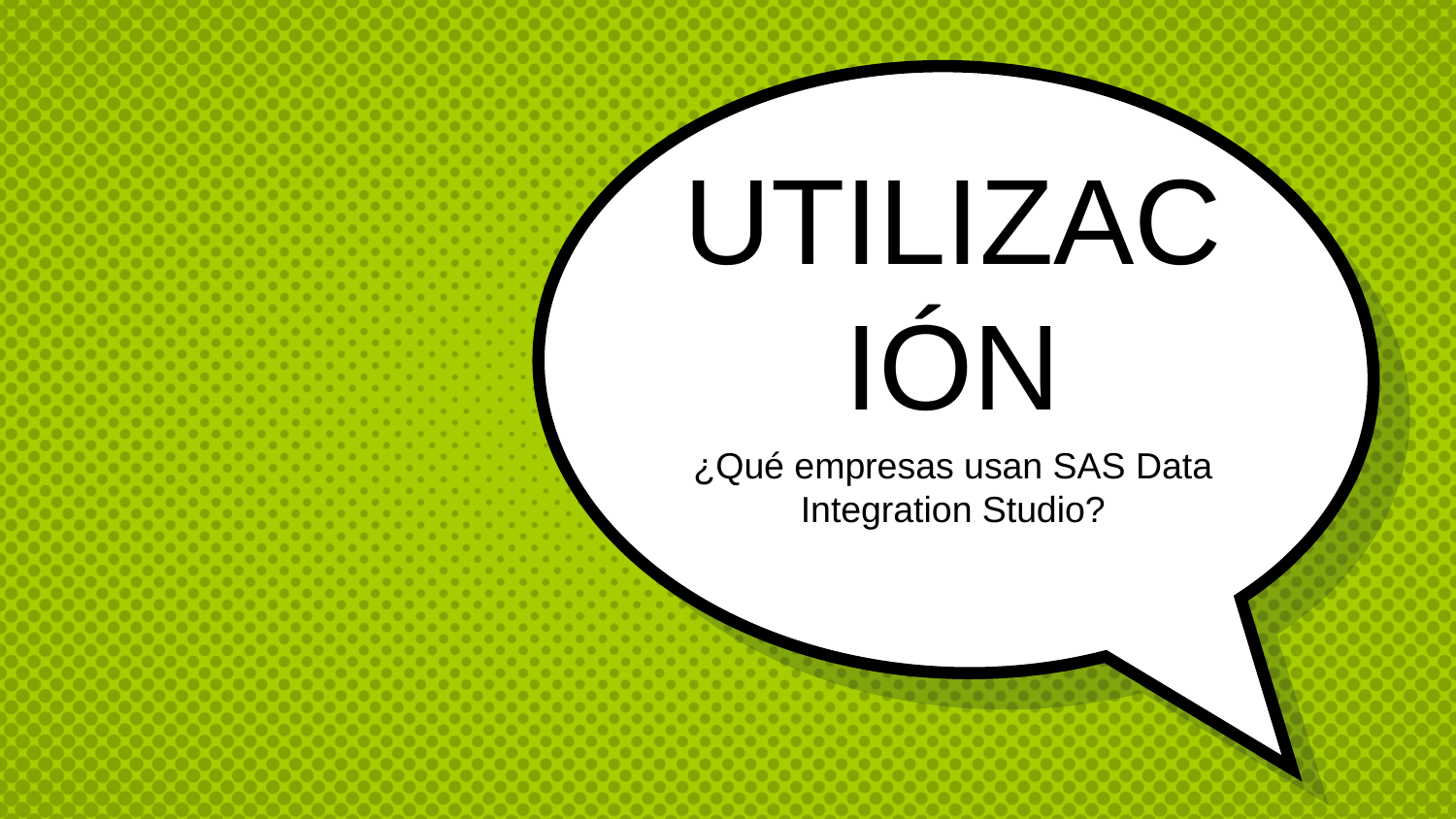

# UTILIZACIÓN
¿Qué empresas usan SAS Data Integration Studio?